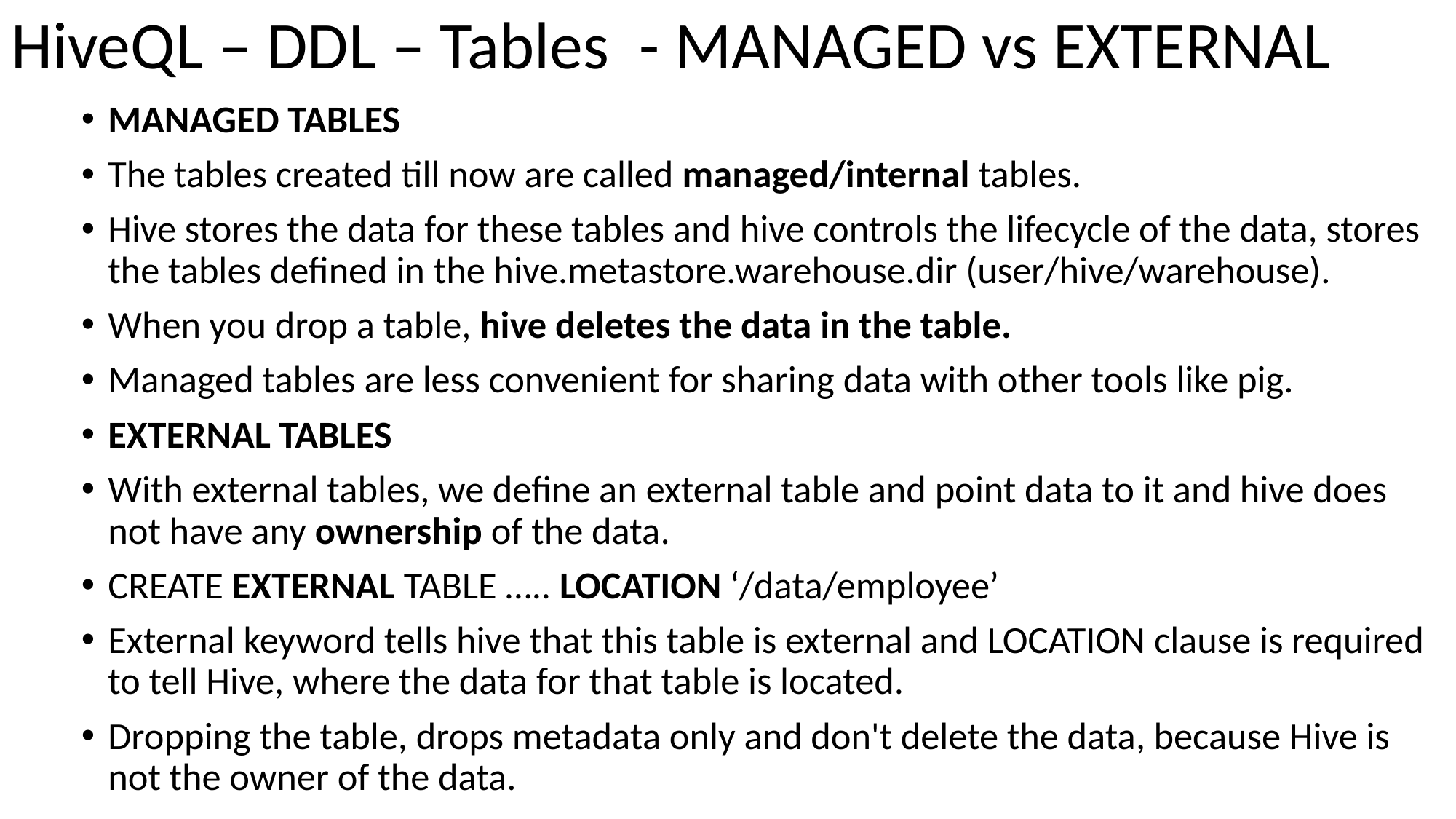

# HiveQL – DDL – Tables  - MANAGED vs EXTERNAL
MANAGED TABLES
The tables created till now are called managed/internal tables.
Hive stores the data for these tables and hive controls the lifecycle of the data, stores the tables defined in the hive.metastore.warehouse.dir (user/hive/warehouse).
When you drop a table, hive deletes the data in the table.
Managed tables are less convenient for sharing data with other tools like pig.
EXTERNAL TABLES
With external tables, we define an external table and point data to it and hive does not have any ownership of the data.
CREATE EXTERNAL TABLE ….. LOCATION ‘/data/employee’
External keyword tells hive that this table is external and LOCATION clause is required to tell Hive, where the data for that table is located.
Dropping the table, drops metadata only and don't delete the data, because Hive is not the owner of the data.